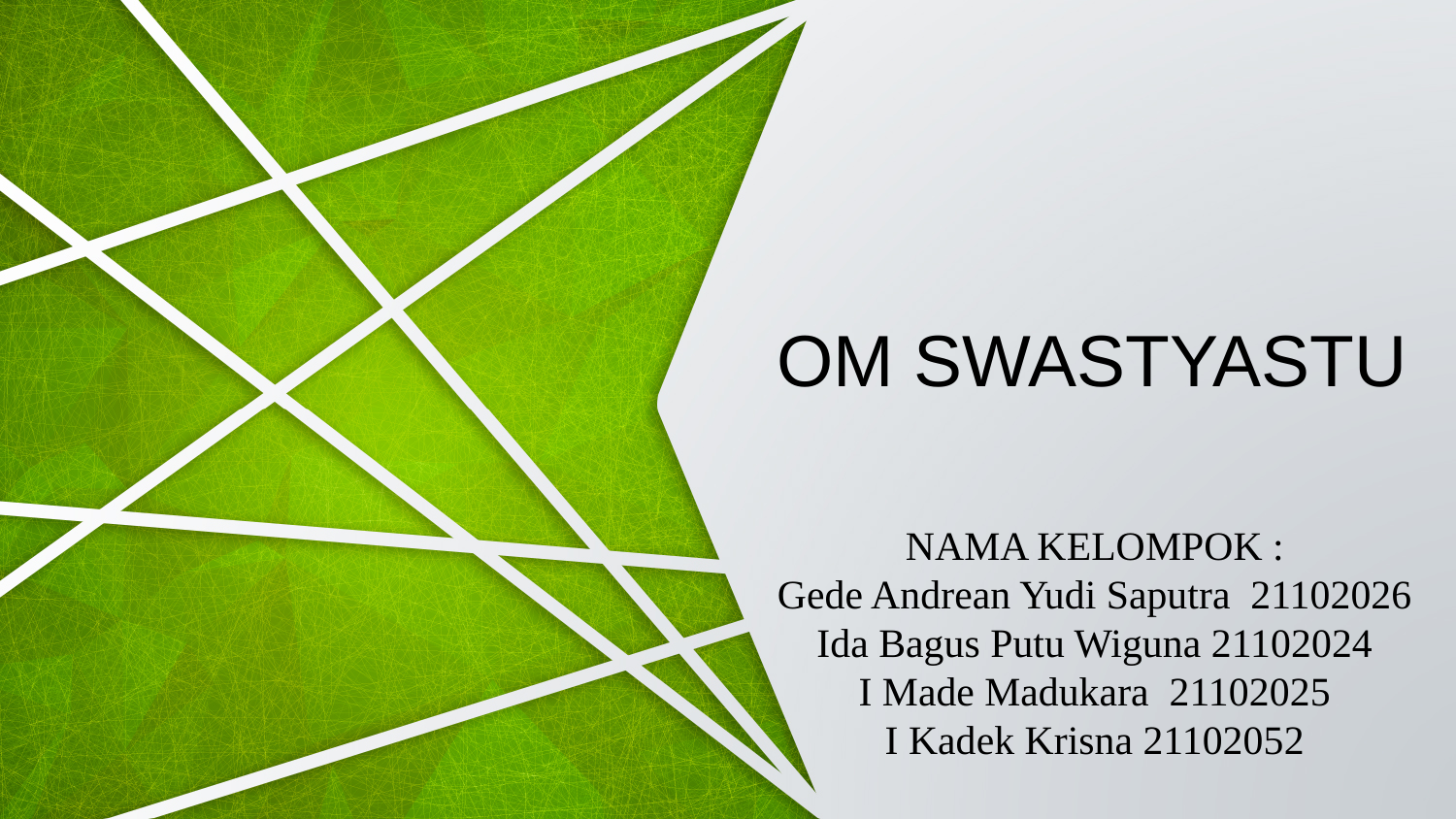

OM SWASTYASTU
NAMA KELOMPOK :
Gede Andrean Yudi Saputra  21102026
Ida Bagus Putu Wiguna 21102024
I Made Madukara  21102025
I Kadek Krisna 21102052